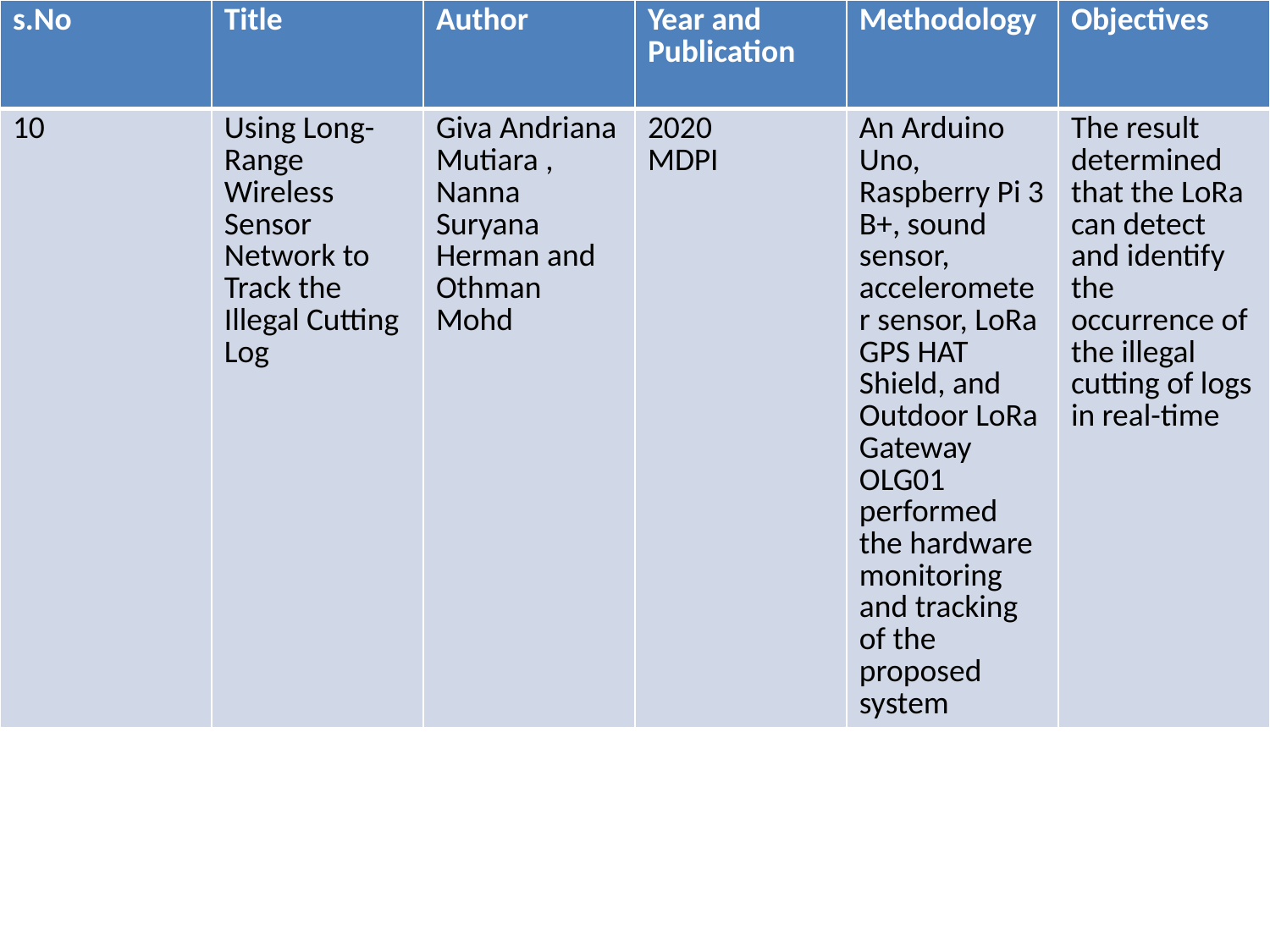

| s.No | Title | Author | Year and Publication | Methodology | Objectives |
| --- | --- | --- | --- | --- | --- |
| 10 | Using Long-Range Wireless Sensor Network to Track the Illegal Cutting Log | Giva Andriana Mutiara , Nanna Suryana Herman and Othman Mohd | 2020 MDPI | An Arduino Uno, Raspberry Pi 3 B+, sound sensor, accelerometer sensor, LoRa GPS HAT Shield, and Outdoor LoRa Gateway OLG01 performed the hardware monitoring and tracking of the proposed system | The result determined that the LoRa can detect and identify the occurrence of the illegal cutting of logs in real-time |